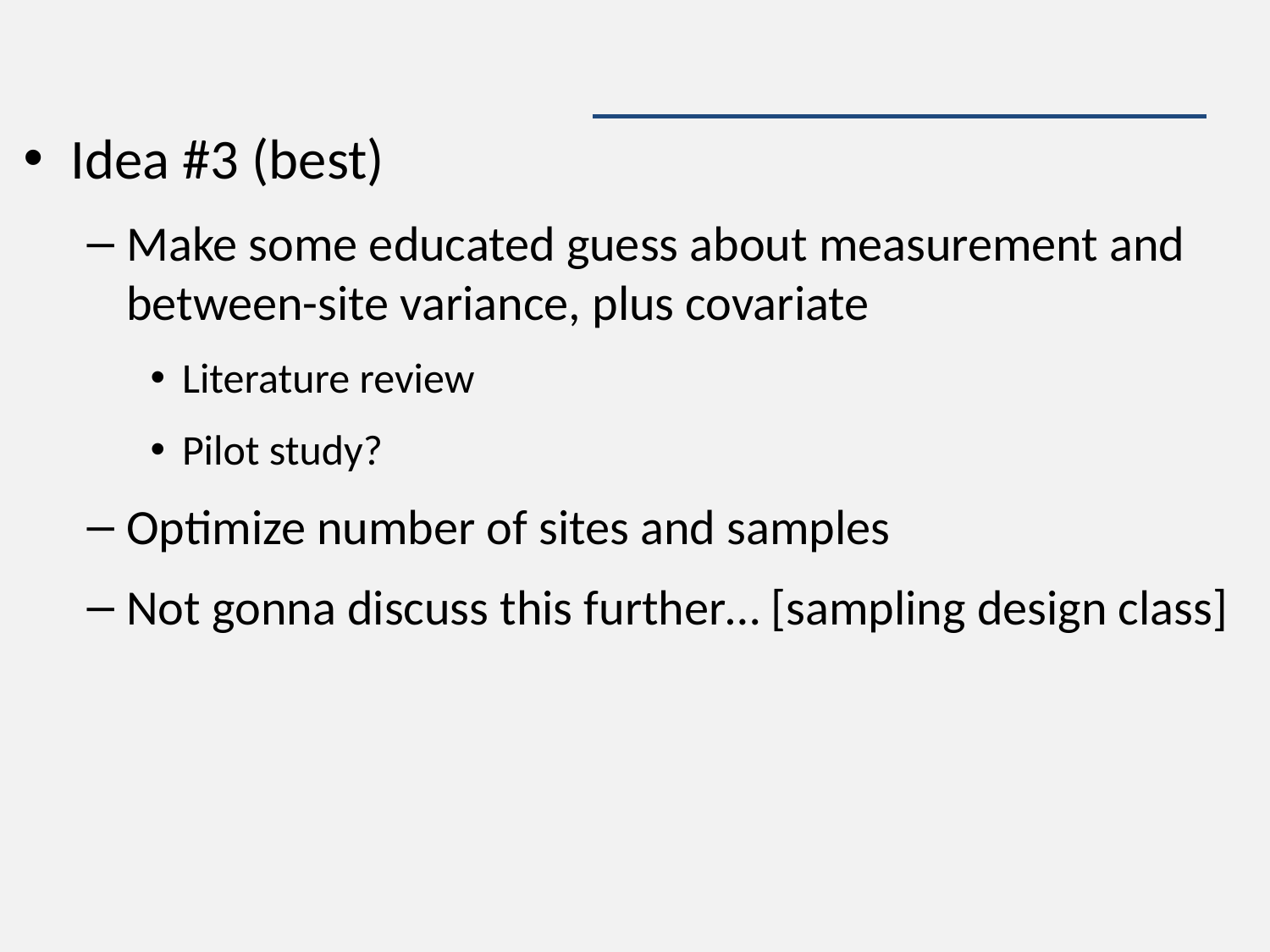

#
Idea #3 (best)
Make some educated guess about measurement and between-site variance, plus covariate
Literature review
Pilot study?
Optimize number of sites and samples
Not gonna discuss this further… [sampling design class]